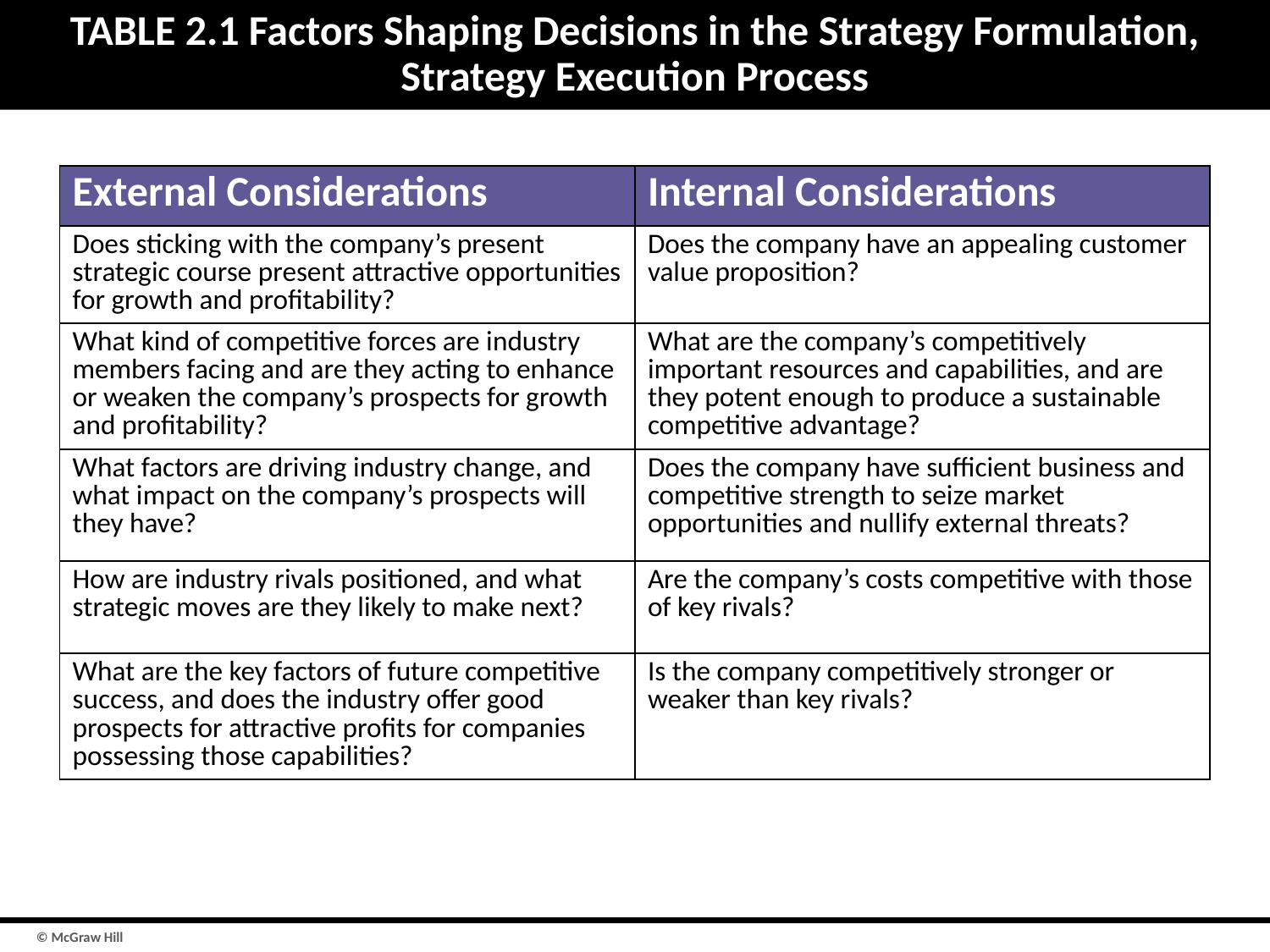

# TABLE 2.1 Factors Shaping Decisions in the Strategy Formulation, Strategy Execution Process
| External Considerations | Internal Considerations |
| --- | --- |
| Does sticking with the company’s present strategic course present attractive opportunities for growth and profitability? | Does the company have an appealing customer value proposition? |
| What kind of competitive forces are industry members facing and are they acting to enhance or weaken the company’s prospects for growth and profitability? | What are the company’s competitively important resources and capabilities, and are they potent enough to produce a sustainable competitive advantage? |
| What factors are driving industry change, and what impact on the company’s prospects will they have? | Does the company have sufficient business and competitive strength to seize market opportunities and nullify external threats? |
| How are industry rivals positioned, and what strategic moves are they likely to make next? | Are the company’s costs competitive with those of key rivals? |
| What are the key factors of future competitive success, and does the industry offer good prospects for attractive profits for companies possessing those capabilities? | Is the company competitively stronger or weaker than key rivals? |